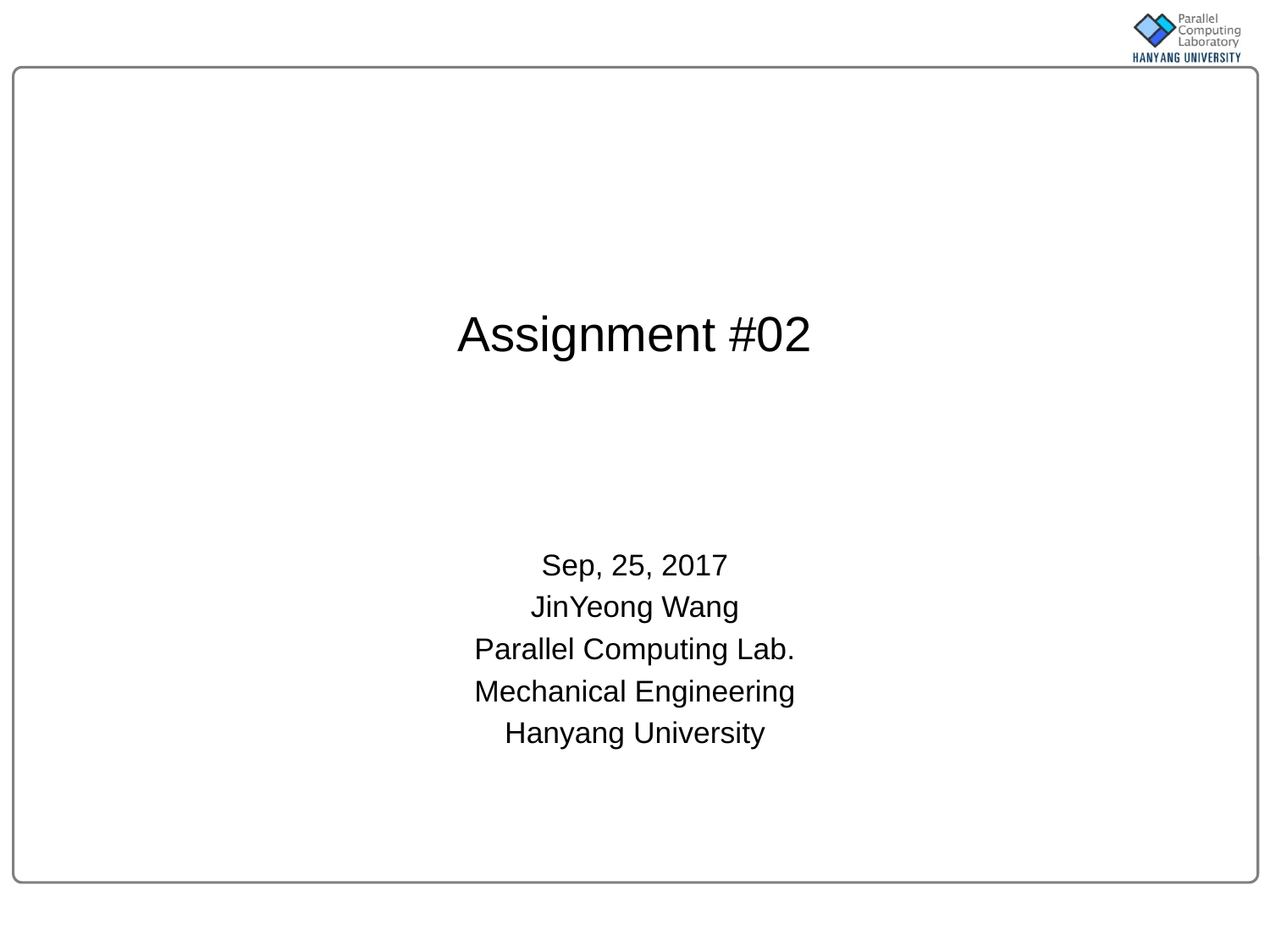

# Assignment #02
Sep, 25, 2017
JinYeong Wang
Parallel Computing Lab.
Mechanical Engineering
Hanyang University